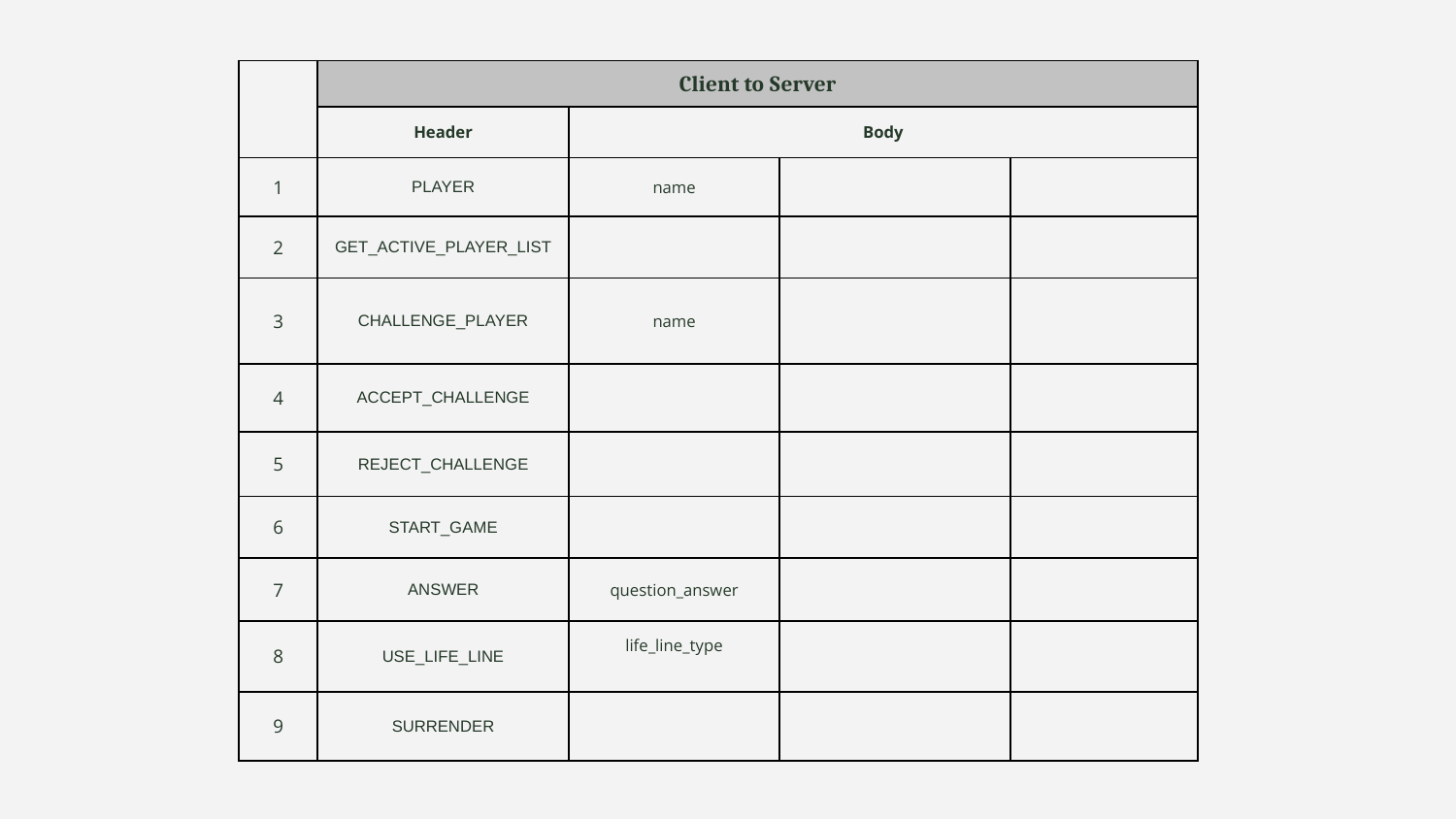

|  | Client to Server |  |  |  |
| --- | --- | --- | --- | --- |
|  | Header | Body |  |  |
| 1 | PLAYER | name |  |  |
| 2 | GET\_ACTIVE\_PLAYER\_LIST |  |  |  |
| 3 | CHALLENGE\_PLAYER | name |  |  |
| 4 | ACCEPT\_CHALLENGE |  |  |  |
| 5 | REJECT\_CHALLENGE |  |  |  |
| 6 | START\_GAME |  |  |  |
| 7 | ANSWER | question\_answer |  |  |
| 8 | USE\_LIFE\_LINE | life\_line\_type |  |  |
| 9 | SURRENDER |  |  |  |